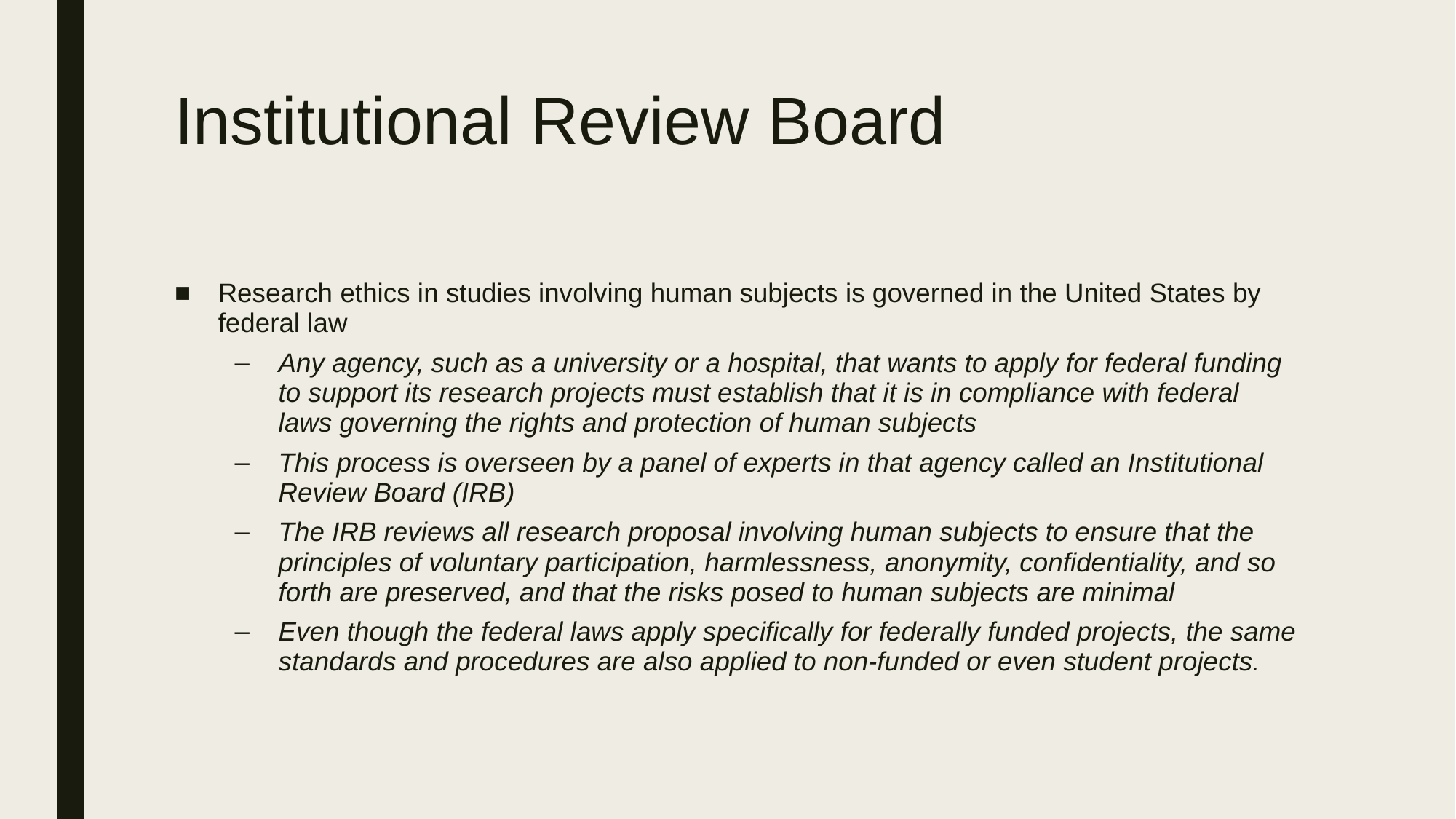

# Institutional Review Board
Research ethics in studies involving human subjects is governed in the United States by federal law
Any agency, such as a university or a hospital, that wants to apply for federal funding to support its research projects must establish that it is in compliance with federal laws governing the rights and protection of human subjects
This process is overseen by a panel of experts in that agency called an Institutional Review Board (IRB)
The IRB reviews all research proposal involving human subjects to ensure that the principles of voluntary participation, harmlessness, anonymity, confidentiality, and so forth are preserved, and that the risks posed to human subjects are minimal
Even though the federal laws apply specifically for federally funded projects, the same standards and procedures are also applied to non-funded or even student projects.